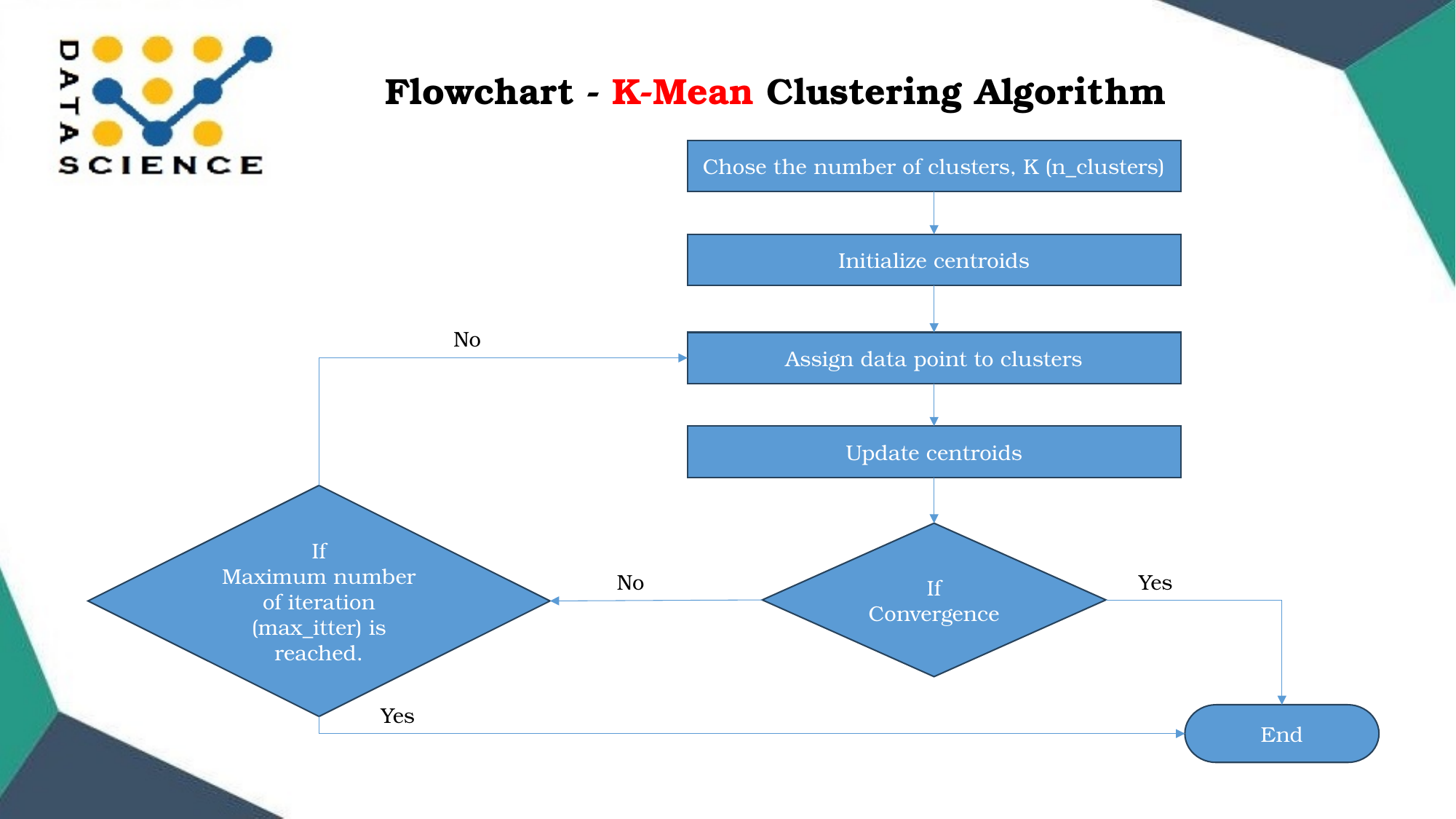

Flowchart - K-Mean Clustering Algorithm
Chose the number of clusters, K (n_clusters)
Initialize centroids
No
Assign data point to clusters
Update centroids
If
Maximum number of iteration (max_itter) is reached.
If
Convergence
No
Yes
Yes
End